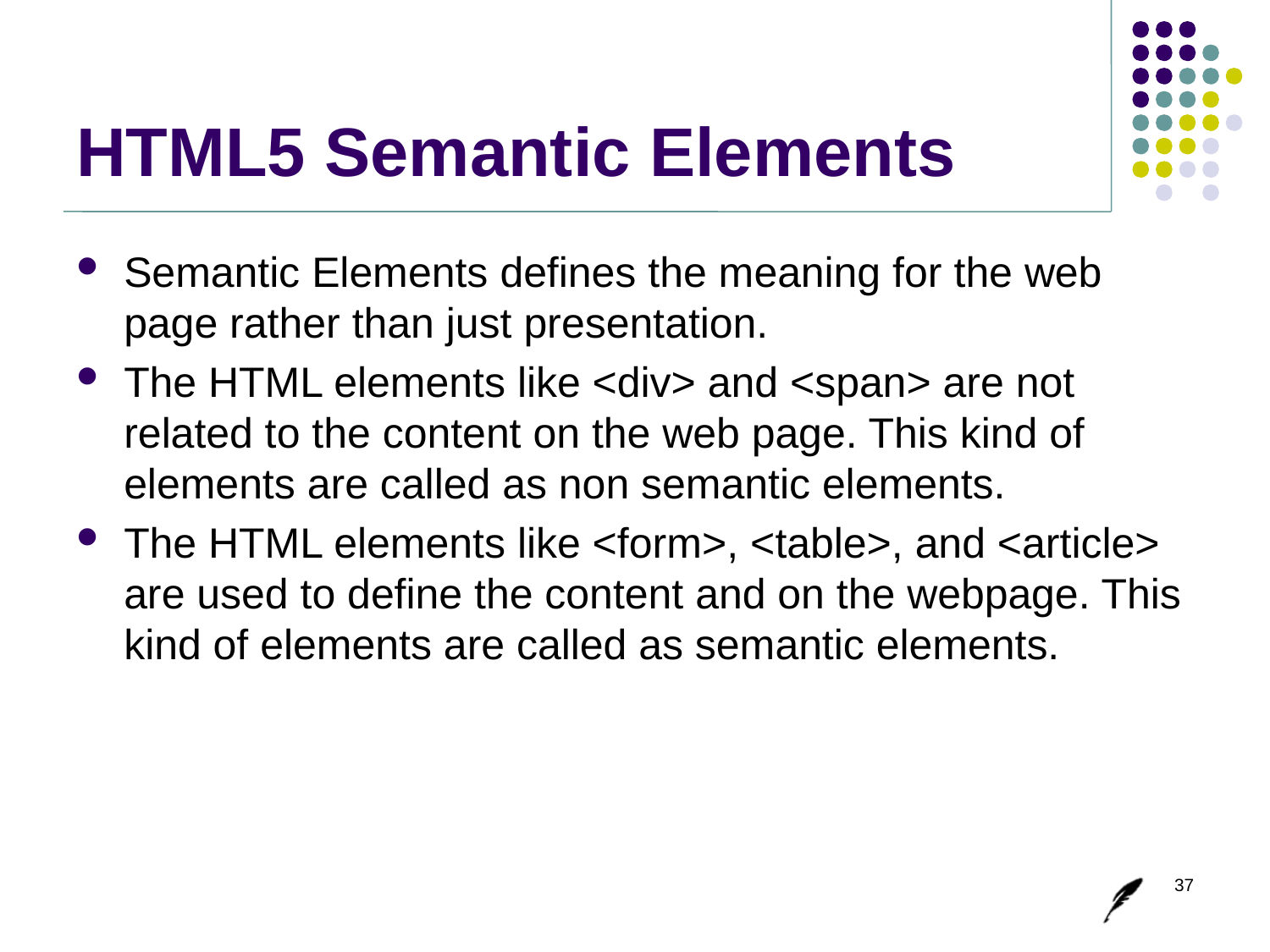

# HTML5 Semantic Elements
Semantic Elements defines the meaning for the web page rather than just presentation.
The HTML elements like <div> and <span> are not related to the content on the web page. This kind of elements are called as non semantic elements.
The HTML elements like <form>, <table>, and <article> are used to define the content and on the webpage. This kind of elements are called as semantic elements.

37